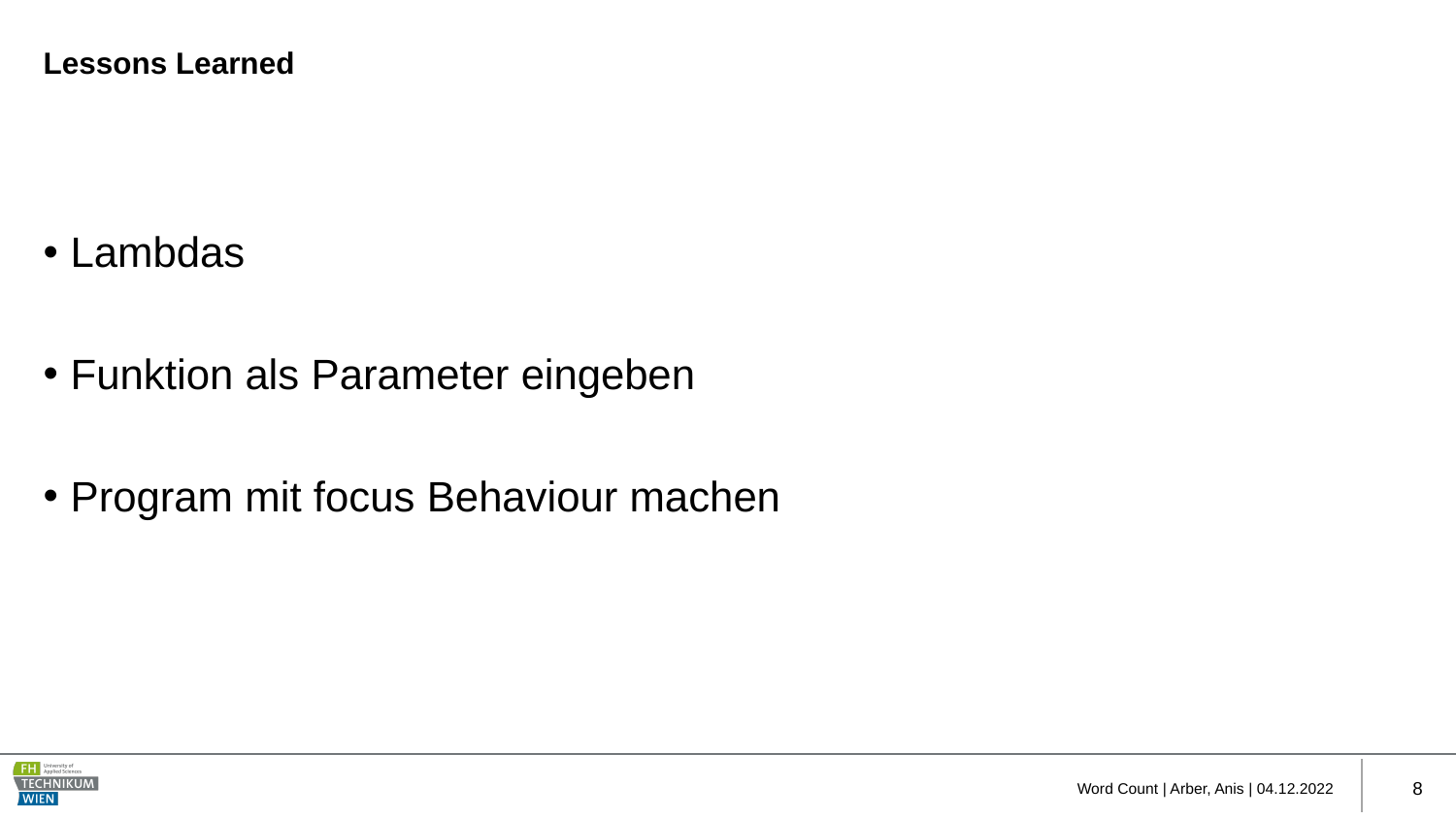

# Lessons Learned

Lambdas

Funktion als Parameter eingeben

Program mit focus Behaviour machen
Word Count | Arber, Anis | 04.12.2022
8